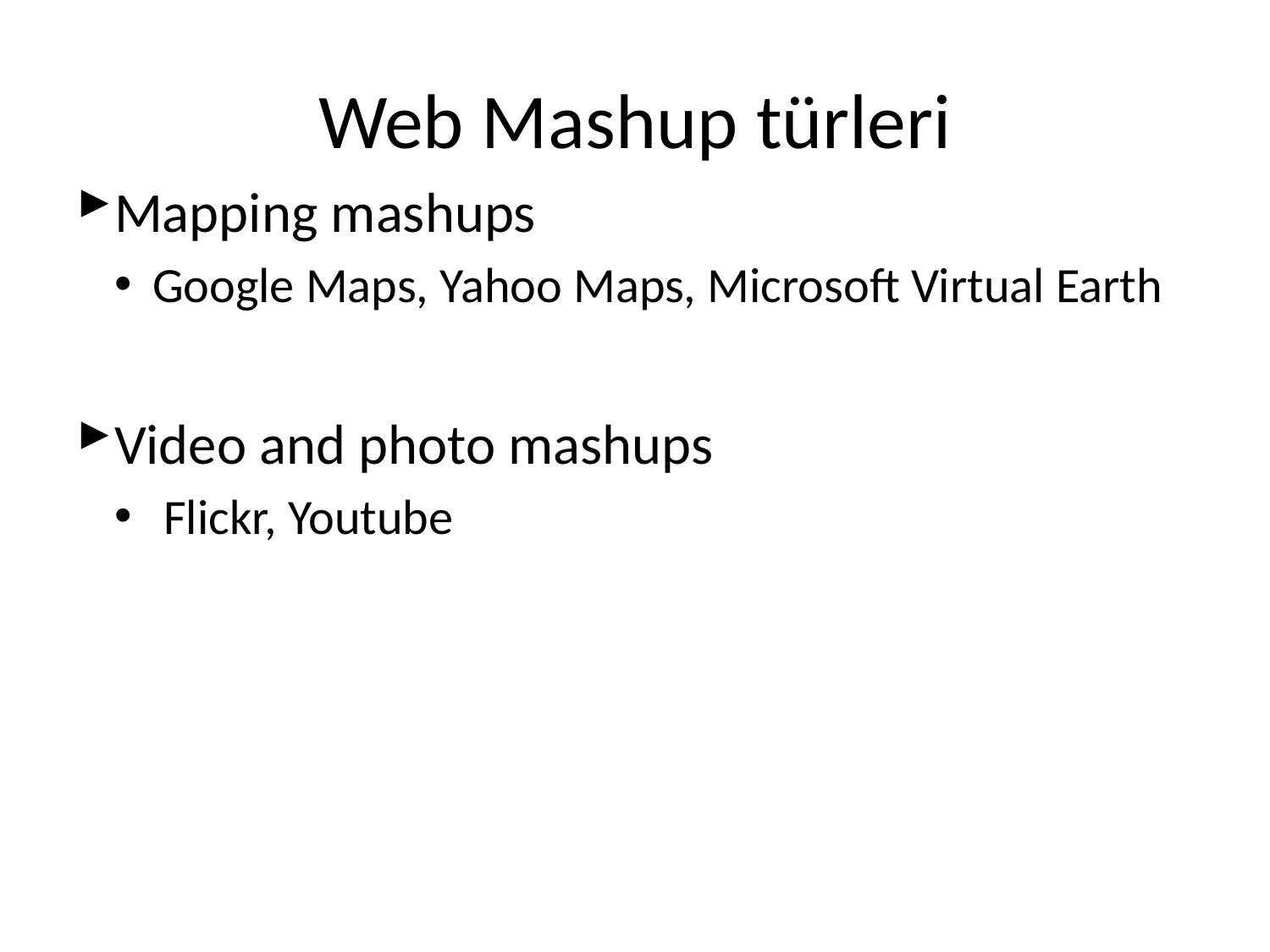

# Web Mashup türleri
Mapping mashups
Google Maps, Yahoo Maps, Microsoft Virtual Earth

Video and photo mashups
 Flickr, Youtube